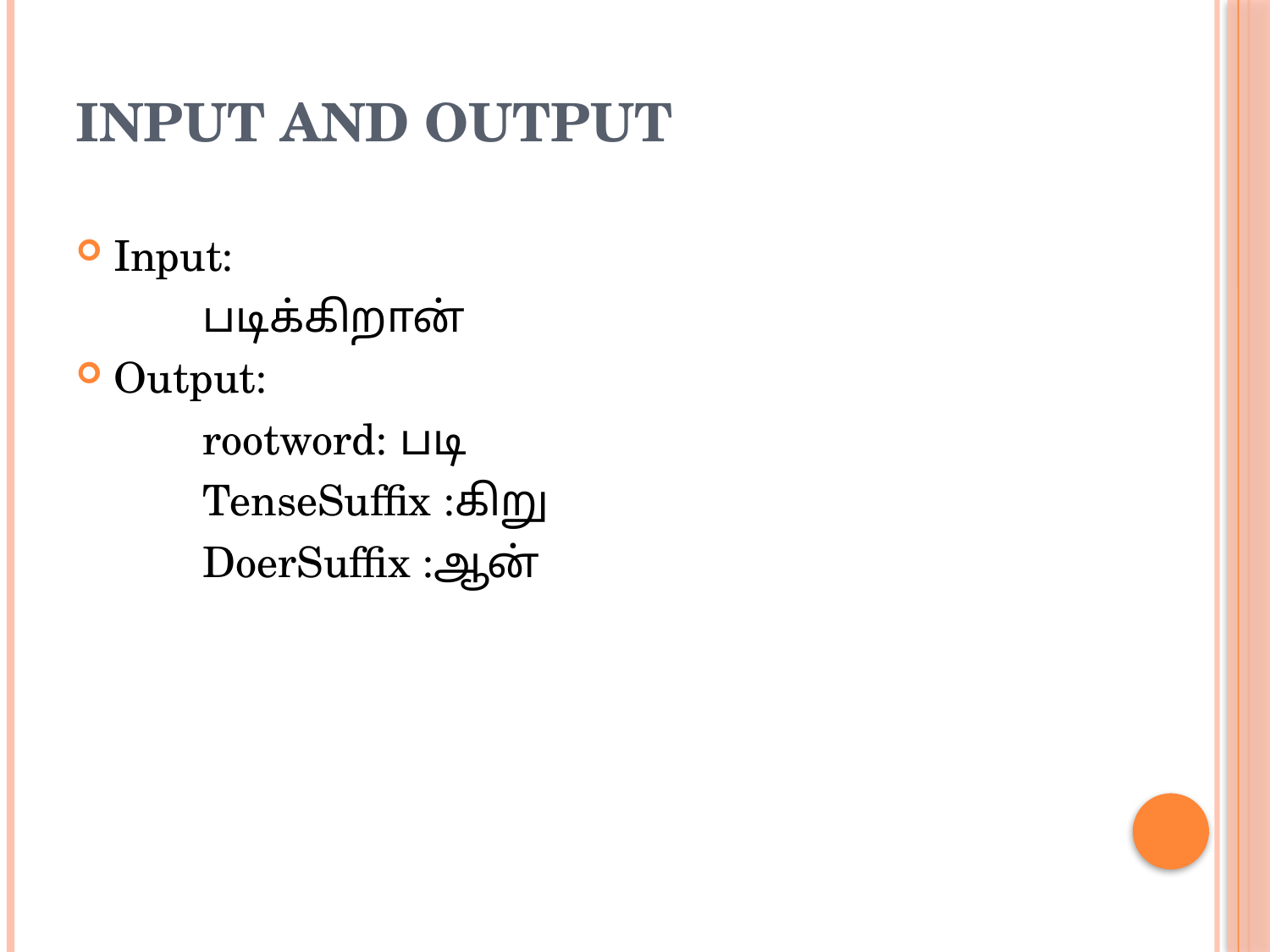

# Input and Output
Input:
	படிக்கிறான்
Output:
	rootword: படி
	TenseSuffix :கிறு
	DoerSuffix :ஆன்